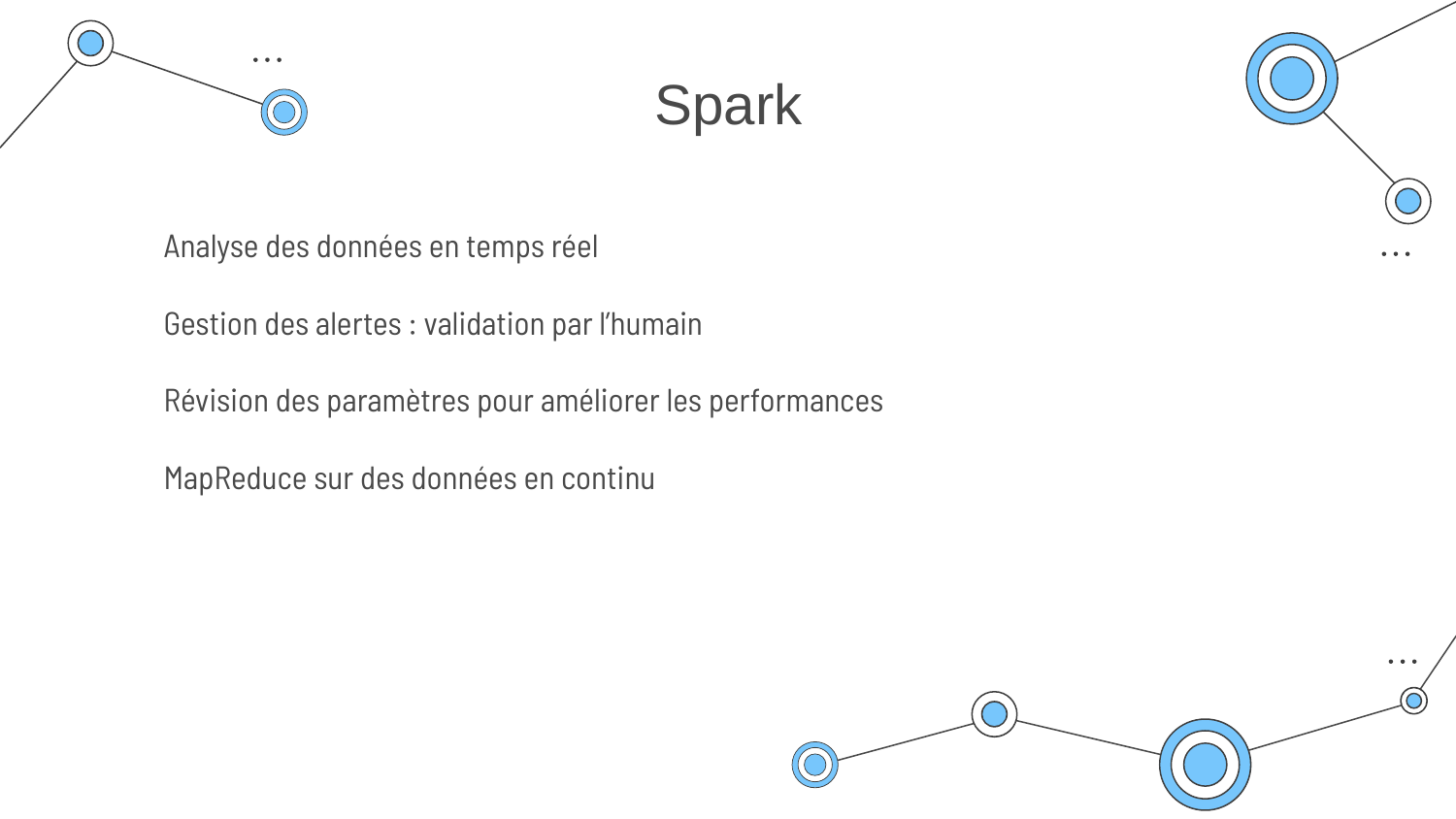

# Spark
Analyse des données en temps réel

Gestion des alertes : validation par l’humain

Révision des paramètres pour améliorer les performances

MapReduce sur des données en continu